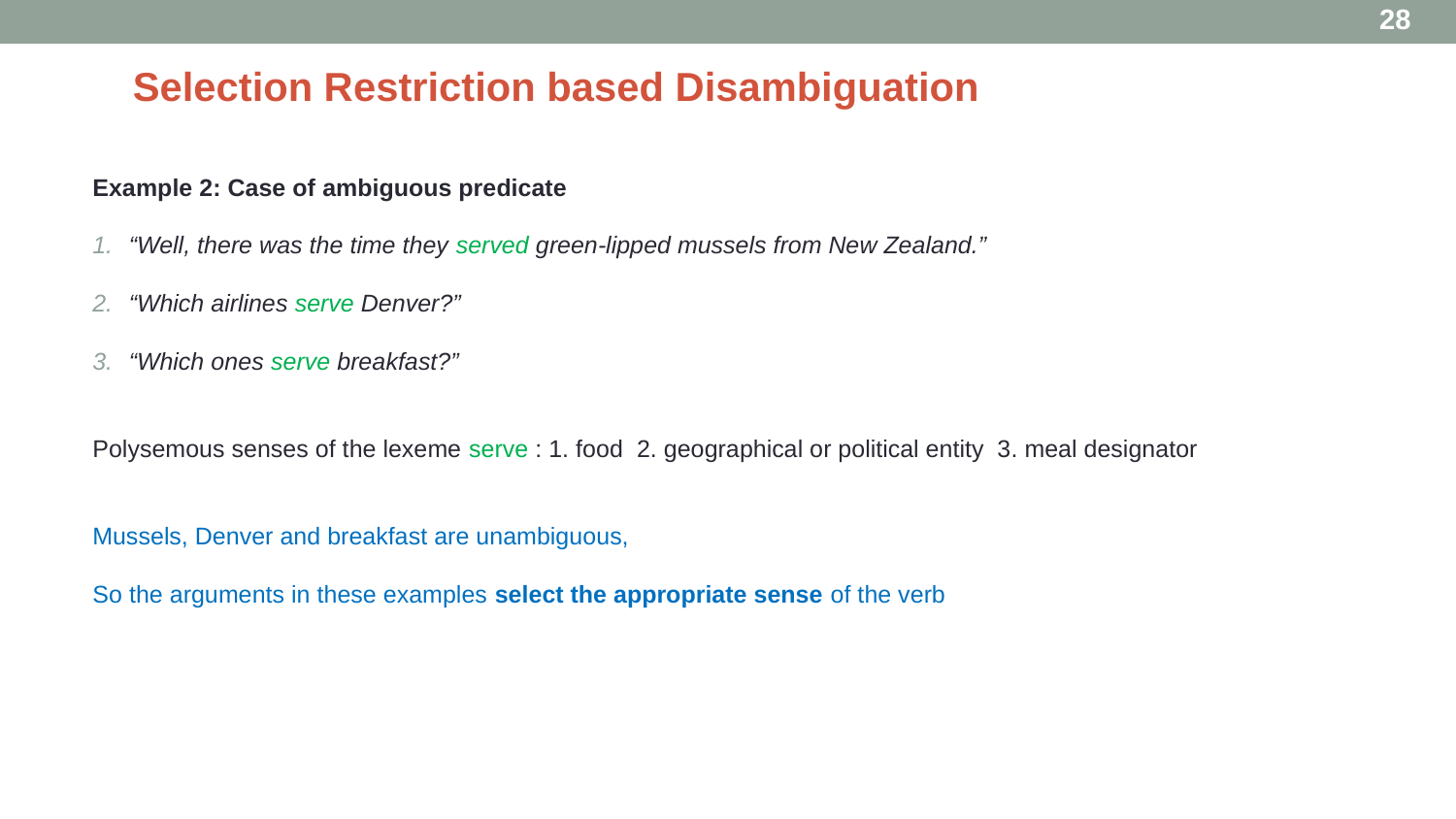

28
# Selection Restriction based Disambiguation
Example 2: Case of ambiguous predicate

“Well, there was the time they served green-lipped mussels from New Zealand.”

“Which airlines serve Denver?”

“Which ones serve breakfast?”

Polysemous senses of the lexeme serve : 1. food  2. geographical or political entity  3. meal designator

Mussels, Denver and breakfast are unambiguous,

So the arguments in these examples select the appropriate sense of the verb